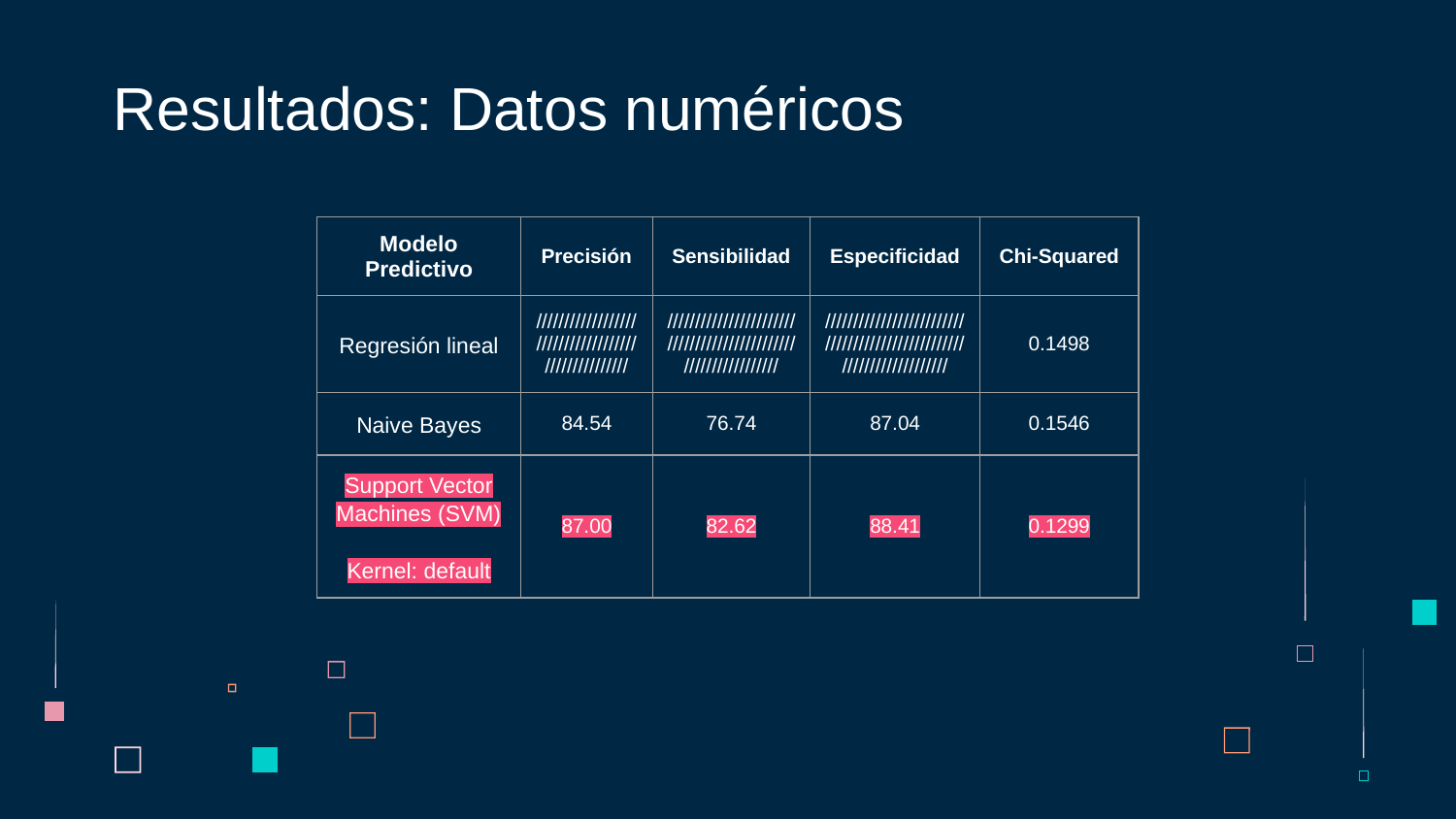

# Resultados: Datos numéricos
| Modelo Predictivo | Precisión | Sensibilidad | Especificidad | Chi-Squared |
| --- | --- | --- | --- | --- |
| Regresión lineal | /////////////////////////////////////////////////// | /////////////////////////////////////////////////////////////// | ///////////////////////////////////////////////////////////////////// | 0.1498 |
| Naive Bayes | 84.54 | 76.74 | 87.04 | 0.1546 |
| Support Vector Machines (SVM) Kernel: default | 87.00 | 82.62 | 88.41 | 0.1299 |